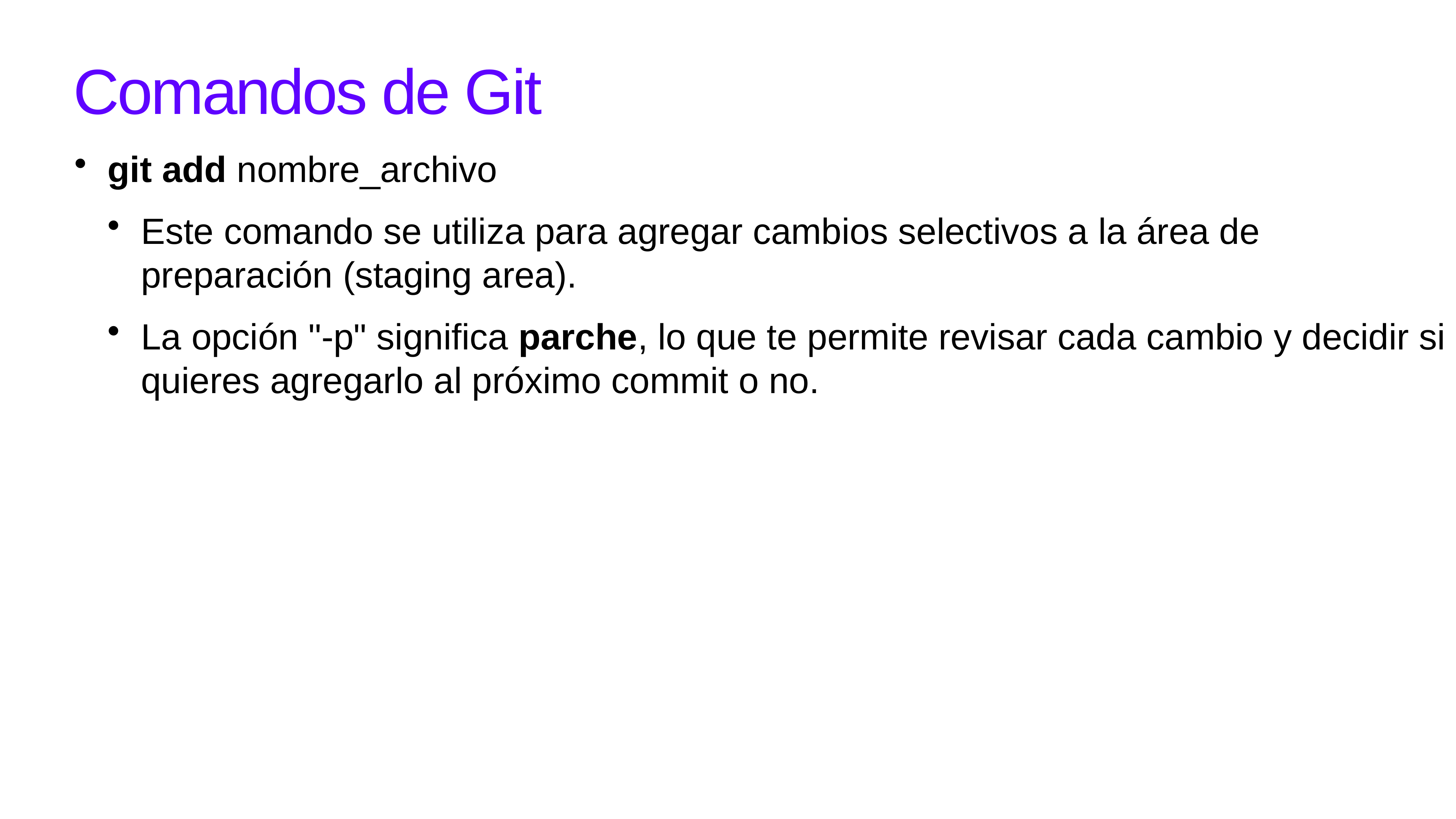

# Comandos de Git
git add nombre_archivo
Este comando se utiliza para agregar cambios selectivos a la área de preparación (staging area).
La opción "-p" significa parche, lo que te permite revisar cada cambio y decidir si quieres agregarlo al próximo commit o no.